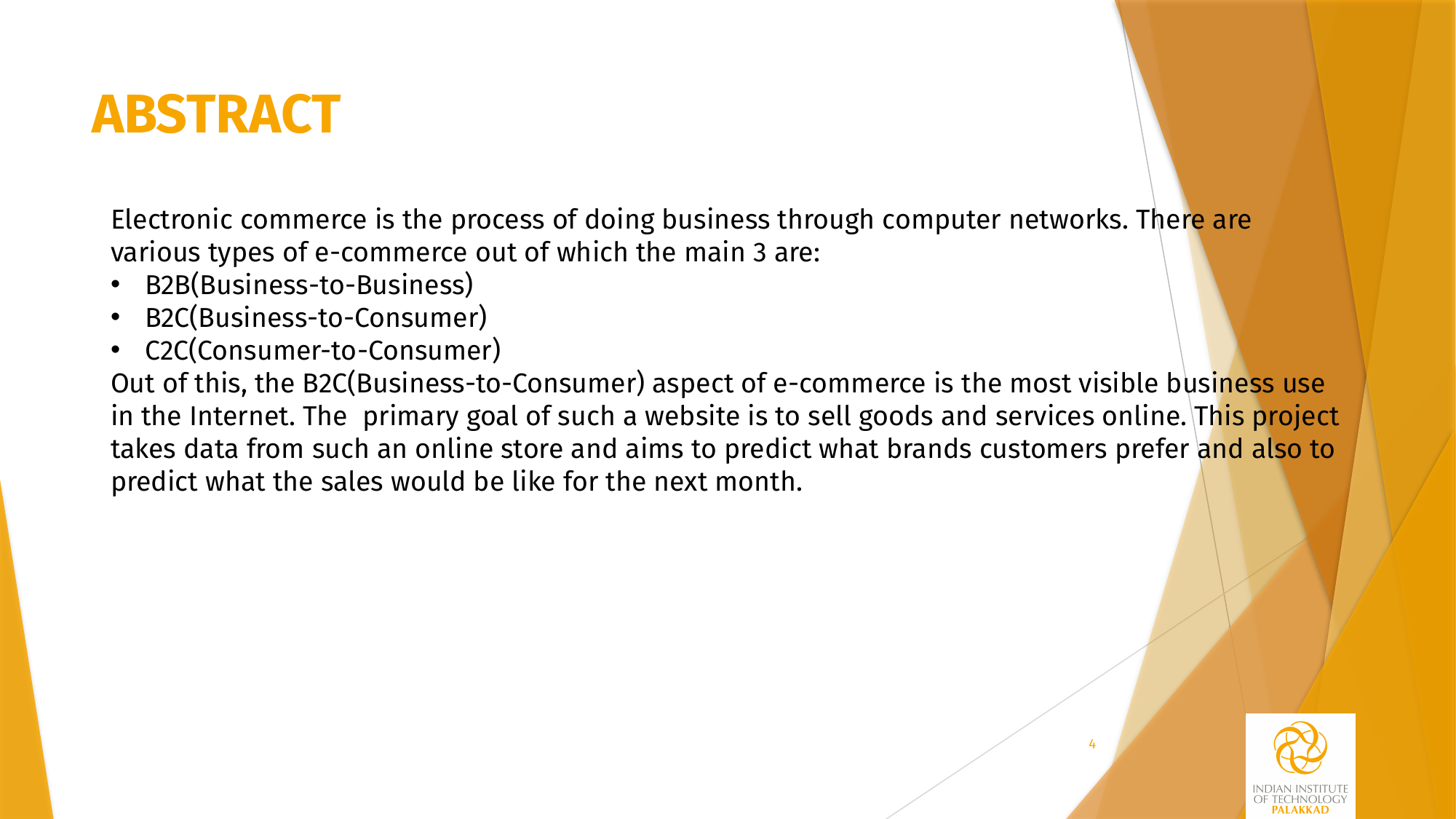

# ABSTRACT
Electronic commerce is the process of doing business through computer networks. There are various types of e-commerce out of which the main 3 are:
B2B(Business-to-Business)
B2C(Business-to-Consumer)
C2C(Consumer-to-Consumer)
Out of this, the B2C(Business-to-Consumer) aspect of e-commerce is the most visible business use in the Internet. The  primary goal of such a website is to sell goods and services online. This project takes data from such an online store and aims to predict what brands customers prefer and also to predict what the sales would be like for the next month.
4